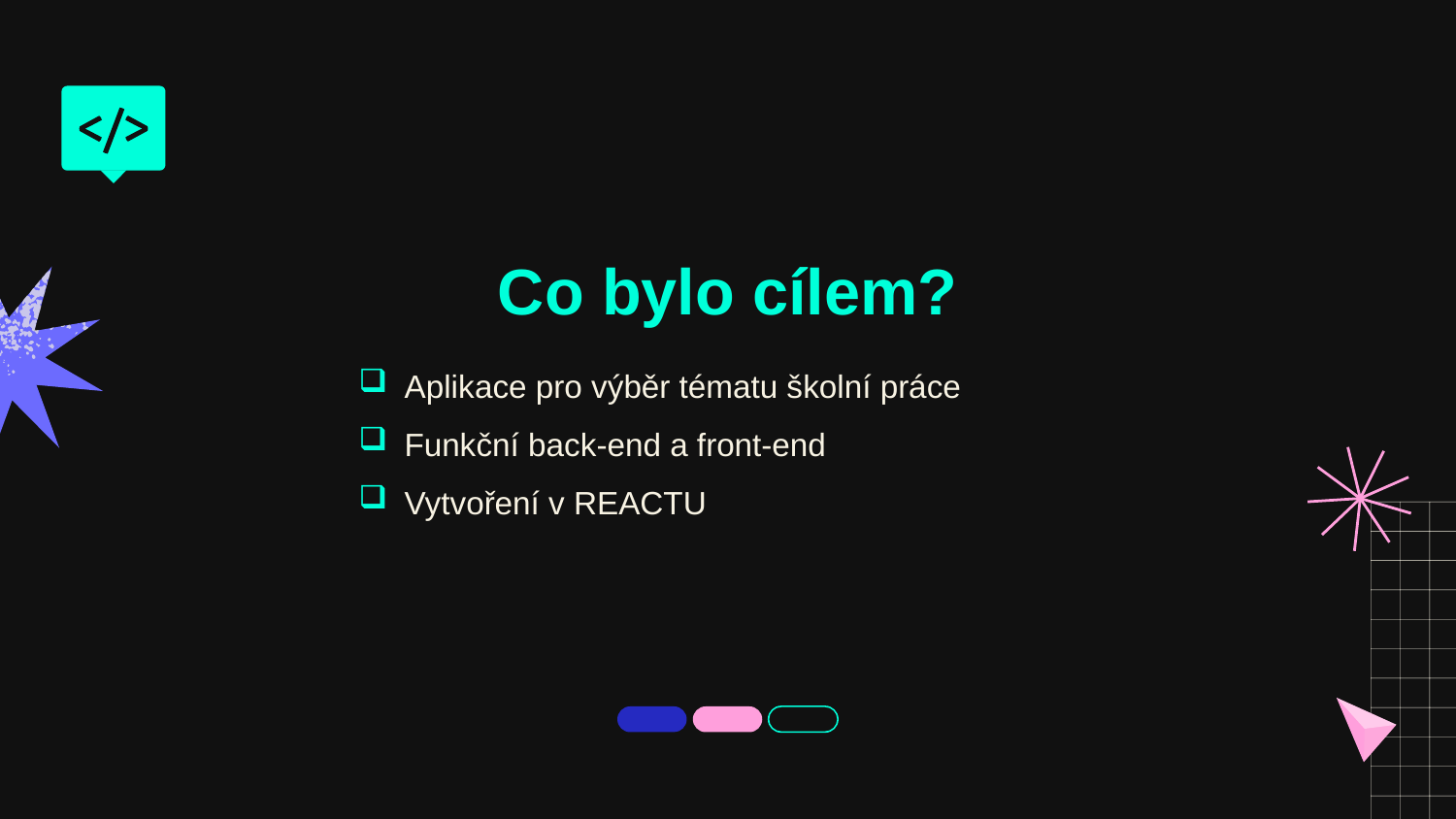

# Co bylo cílem?
Aplikace pro výběr tématu školní práce
Funkční back-end a front-end
Vytvoření v REACTU